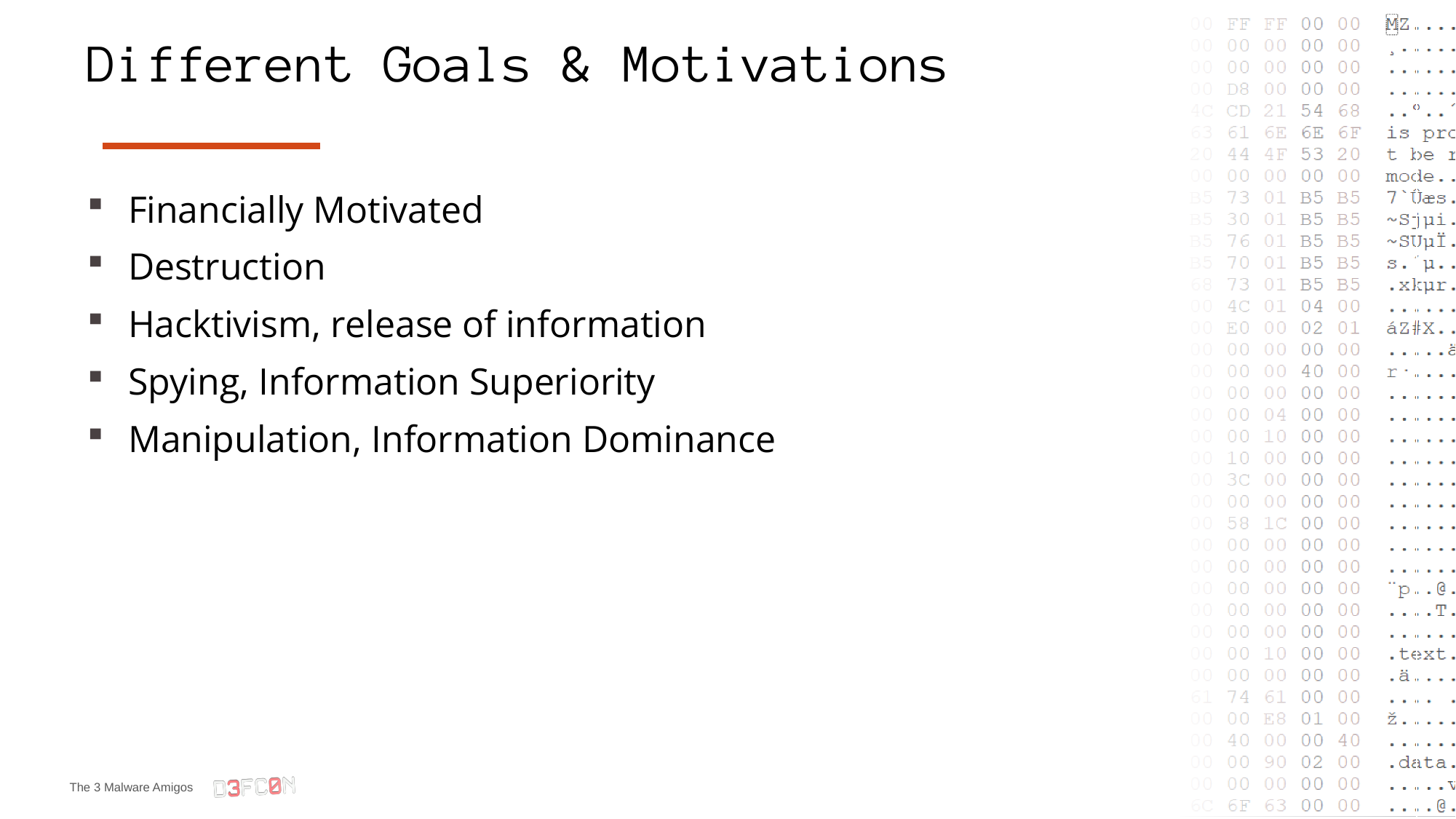

# Different Goals & Motivations
Financially Motivated
Destruction
Hacktivism, release of information
Spying, Information Superiority
Manipulation, Information Dominance